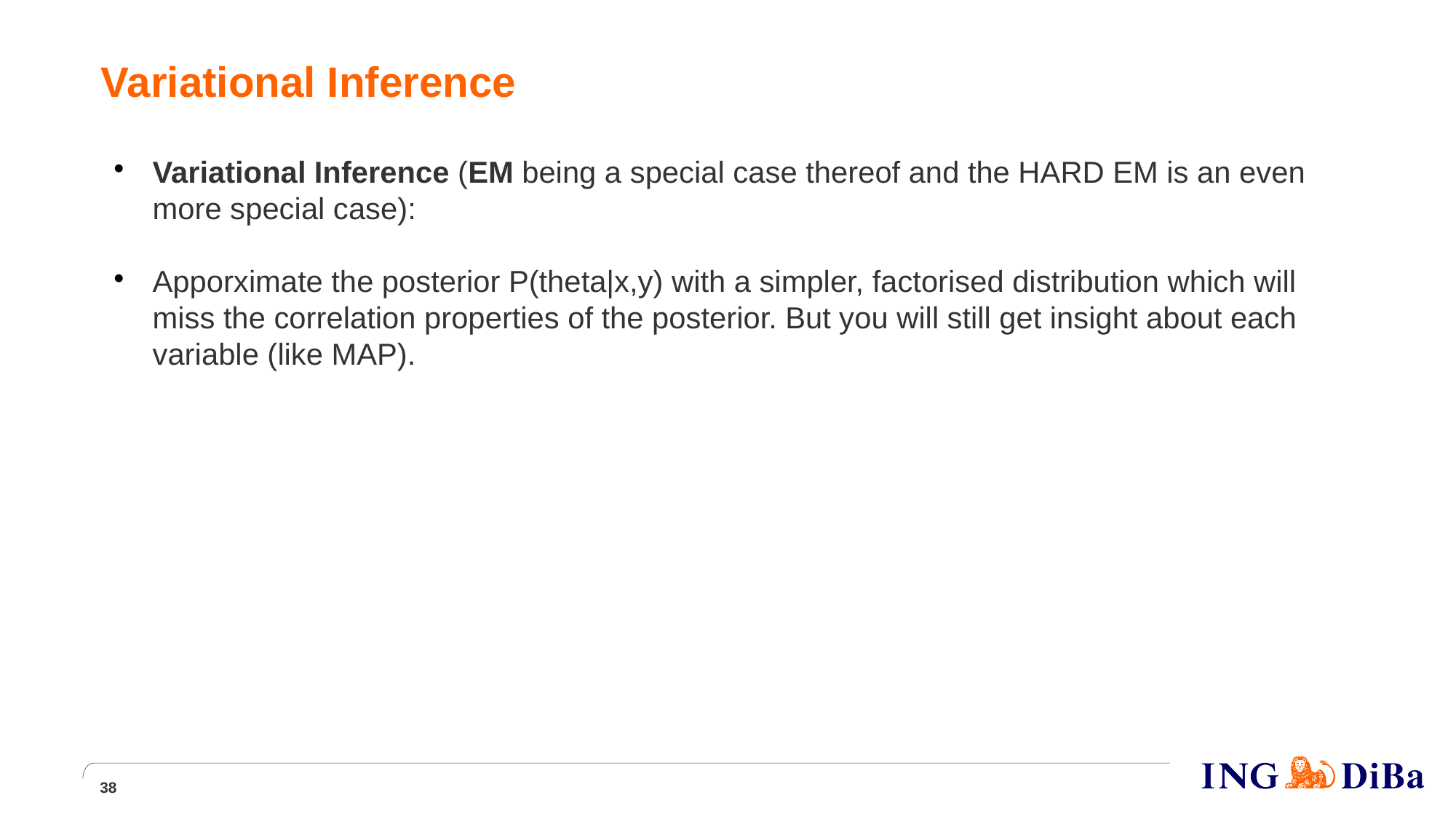

Variational Inference
Variational Inference (EM being a special case thereof and the HARD EM is an even more special case):

Apporximate the posterior P(theta|x,y) with a simpler, factorised distribution which will miss the correlation properties of the posterior. But you will still get insight about each variable (like MAP).
38